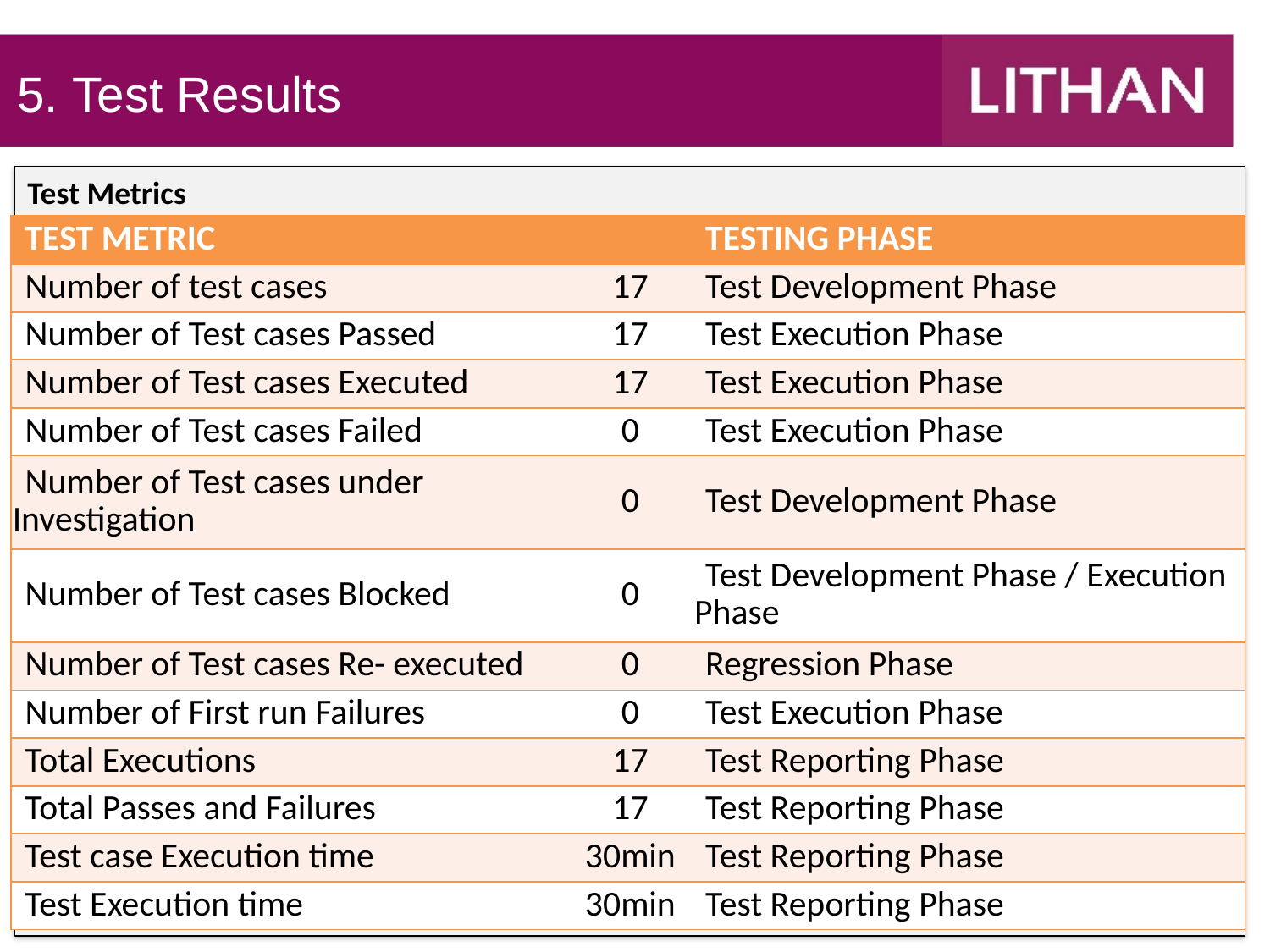

5. Test Results
Test Metrics

| TEST METRIC |  | TESTING PHASE |
| --- | --- | --- |
| Number of test cases | 17 | Test Development Phase |
| Number of Test cases Passed | 17 | Test Execution Phase |
| Number of Test cases Executed | 17 | Test Execution Phase |
| Number of Test cases Failed | 0 | Test Execution Phase |
| Number of Test cases under Investigation | 0 | Test Development Phase |
| Number of Test cases Blocked | 0 | Test Development Phase / Execution Phase |
| Number of Test cases Re- executed | 0 | Regression Phase |
| Number of First run Failures | 0 | Test Execution Phase |
| Total Executions | 17 | Test Reporting Phase |
| Total Passes and Failures | 17 | Test Reporting Phase |
| Test case Execution time | 30min | Test Reporting Phase |
| Test Execution time | 30min | Test Reporting Phase |